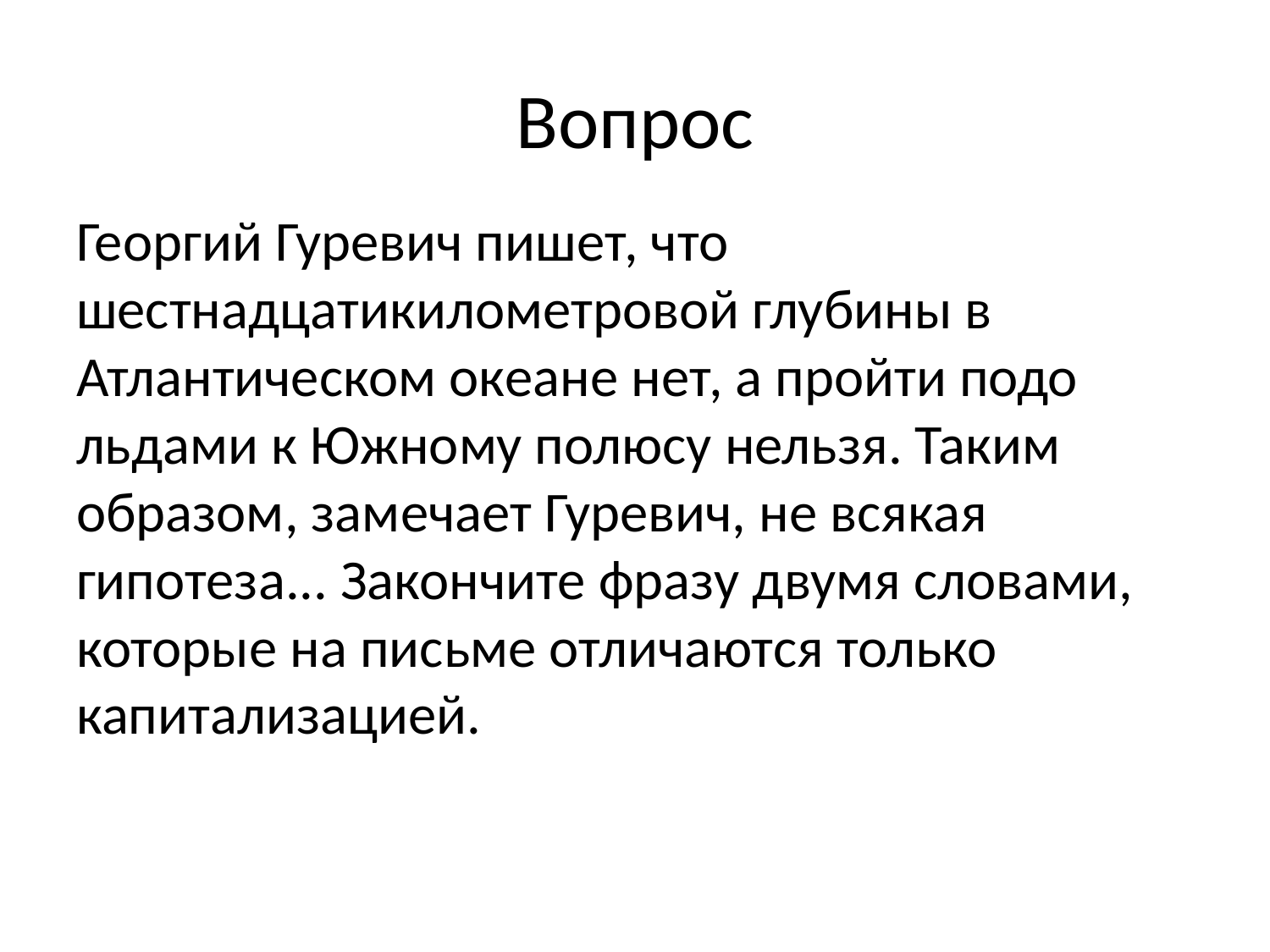

# Вопрос
Георгий Гуревич пишет, что шестнадцатикилометровой глубины в Атлантическом океане нет, а пройти подо льдами к Южному полюсу нельзя. Таким образом, замечает Гуревич, не всякая гипотеза... Закончите фразу двумя словами, которые на письме отличаются только капитализацией.